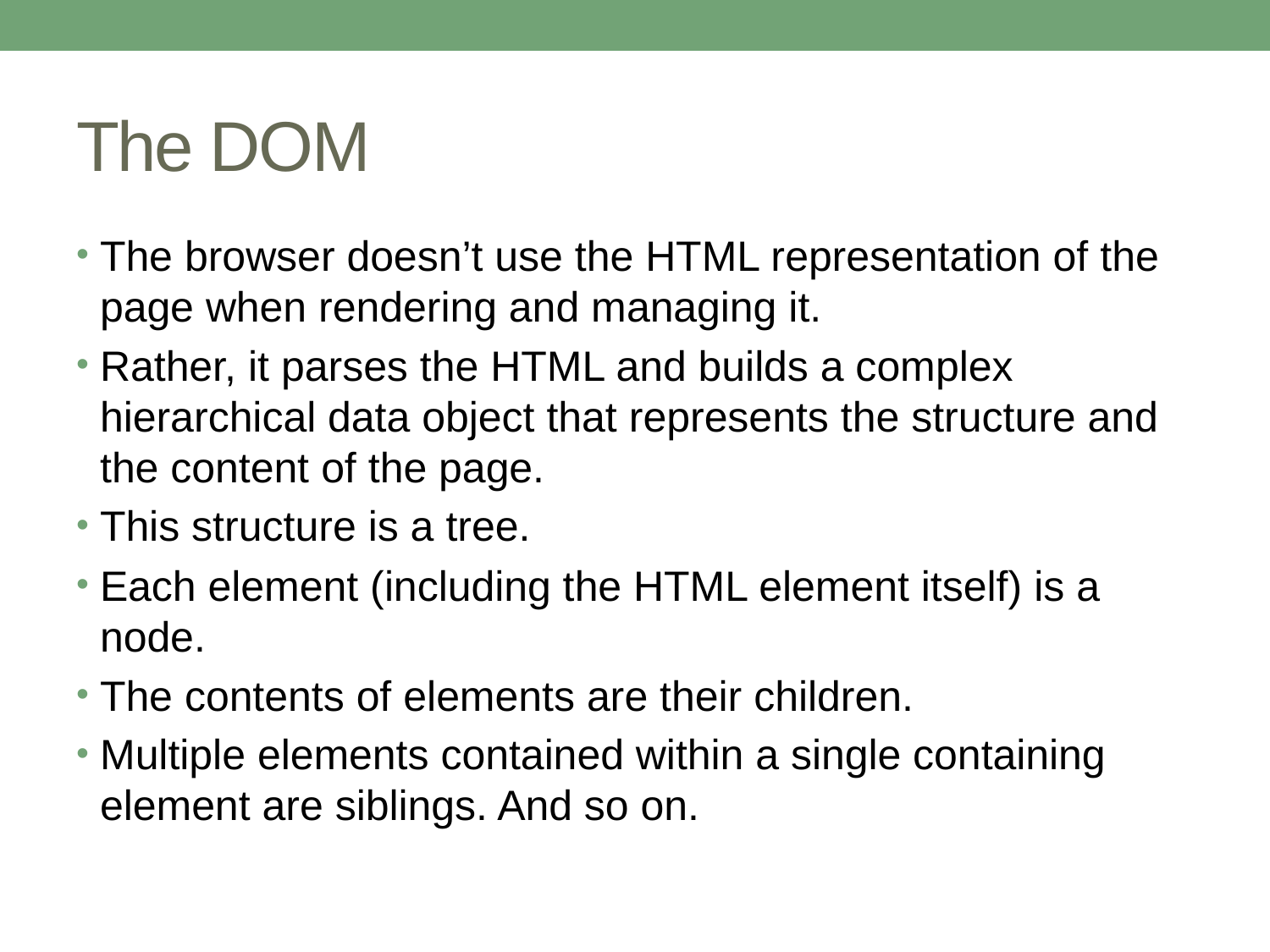

# The DOM
The browser doesn’t use the HTML representation of the page when rendering and managing it.
Rather, it parses the HTML and builds a complex hierarchical data object that represents the structure and the content of the page.
This structure is a tree.
Each element (including the HTML element itself) is a node.
The contents of elements are their children.
Multiple elements contained within a single containing element are siblings. And so on.